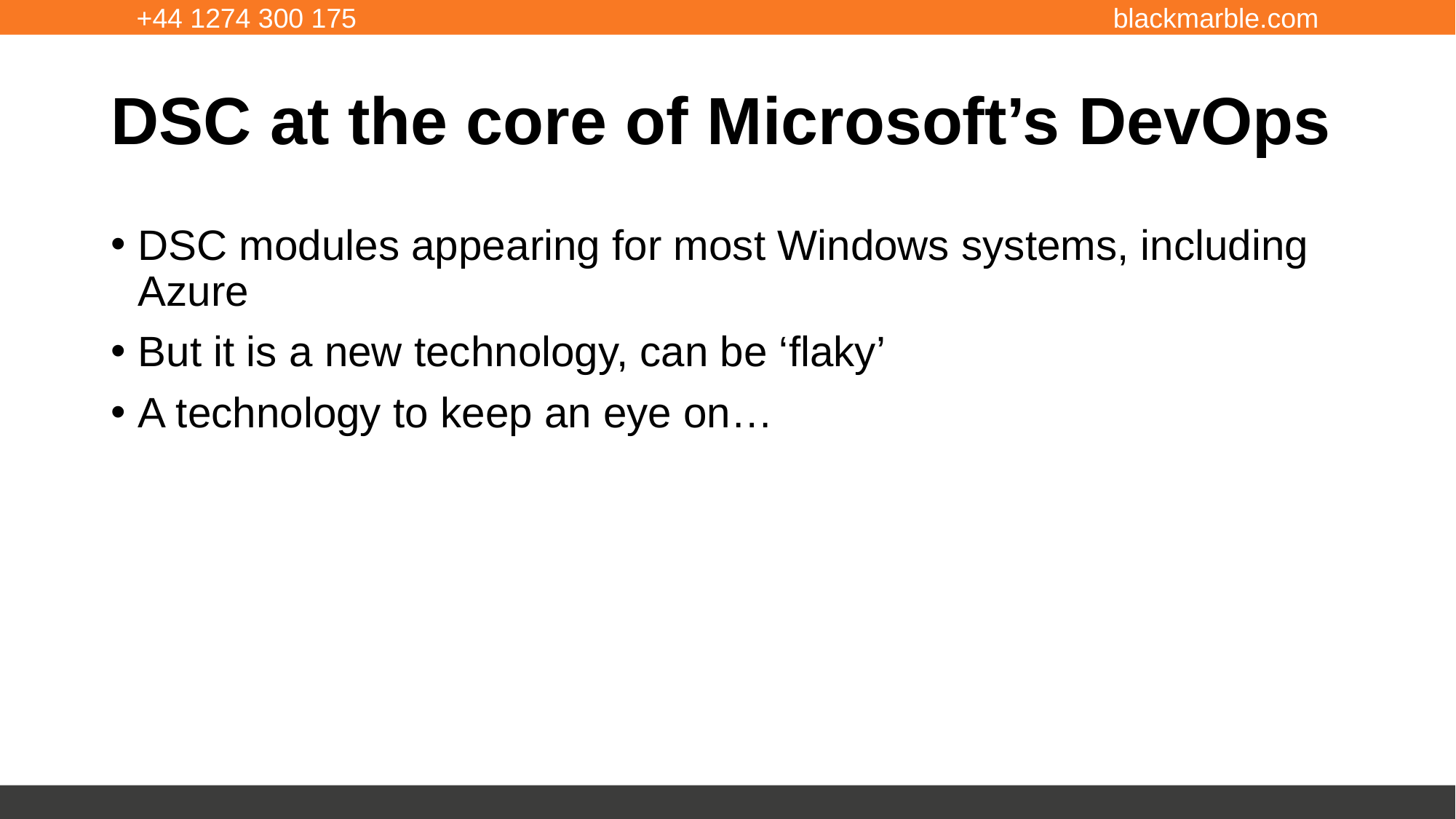

# DSC at the core of Microsoft’s DevOps
DSC modules appearing for most Windows systems, including Azure
But it is a new technology, can be ‘flaky’
A technology to keep an eye on…